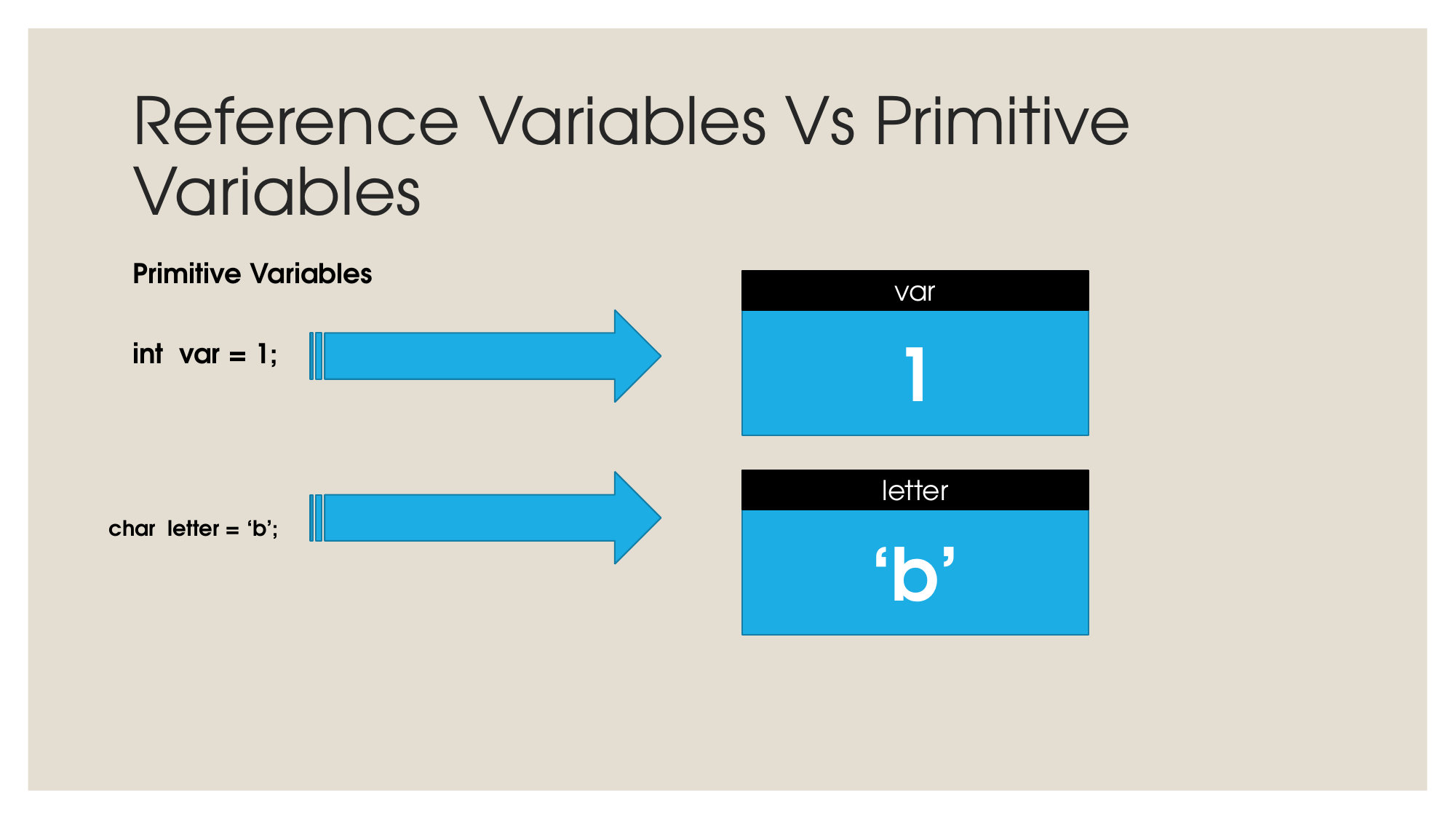

# Reference Variables Vs Primitive Variables
Primitive Variables
var

1
int  var = 1;
letter

char  letter = ‘b’;

‘b’